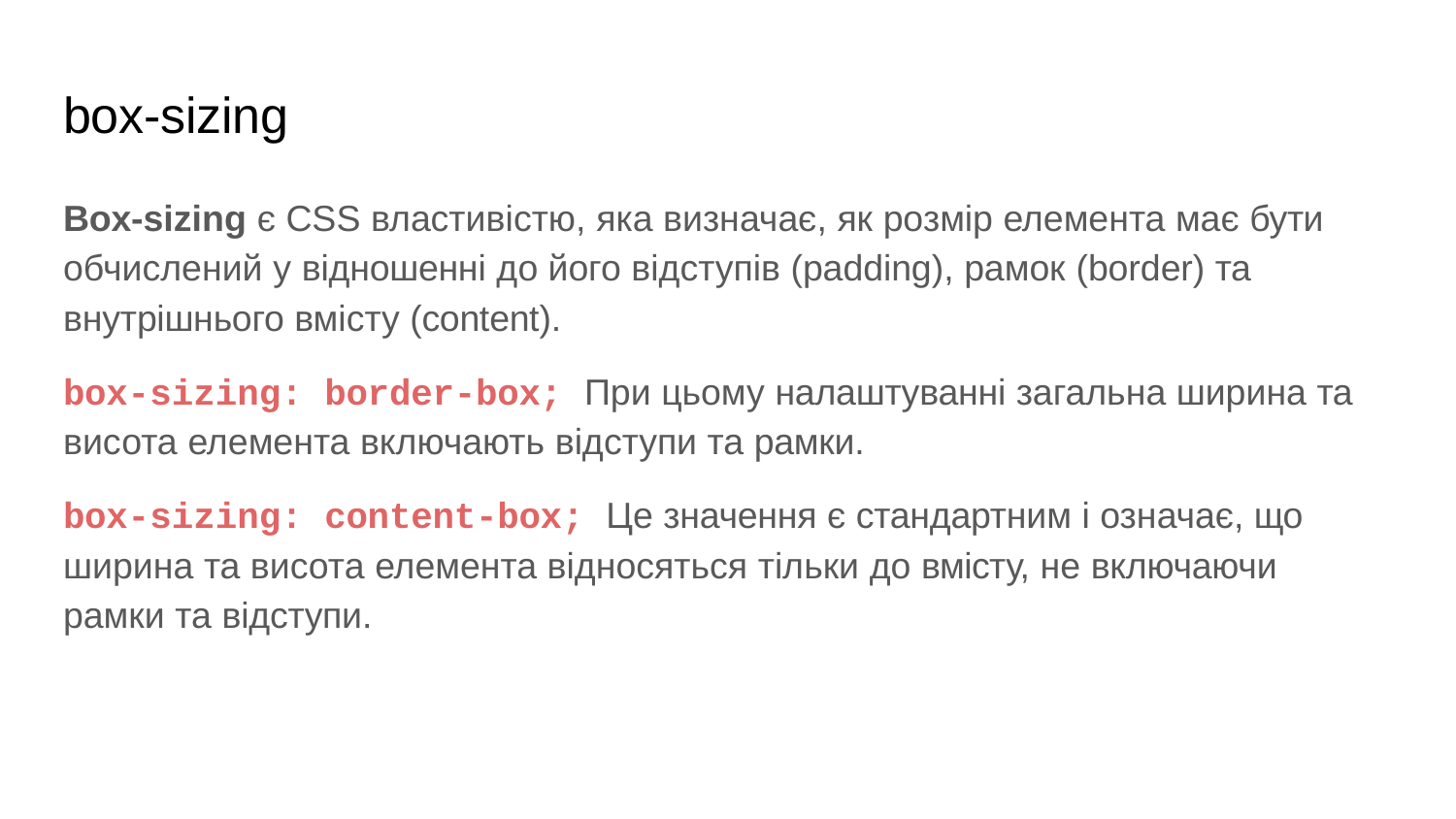

# box-sizing
Box-sizing є CSS властивістю, яка визначає, як розмір елемента має бути обчислений у відношенні до його відступів (padding), рамок (border) та внутрішнього вмісту (content).
box-sizing: border-box; При цьому налаштуванні загальна ширина та висота елемента включають відступи та рамки.
box-sizing: content-box; Це значення є стандартним і означає, що ширина та висота елемента відносяться тільки до вмісту, не включаючи рамки та відступи.